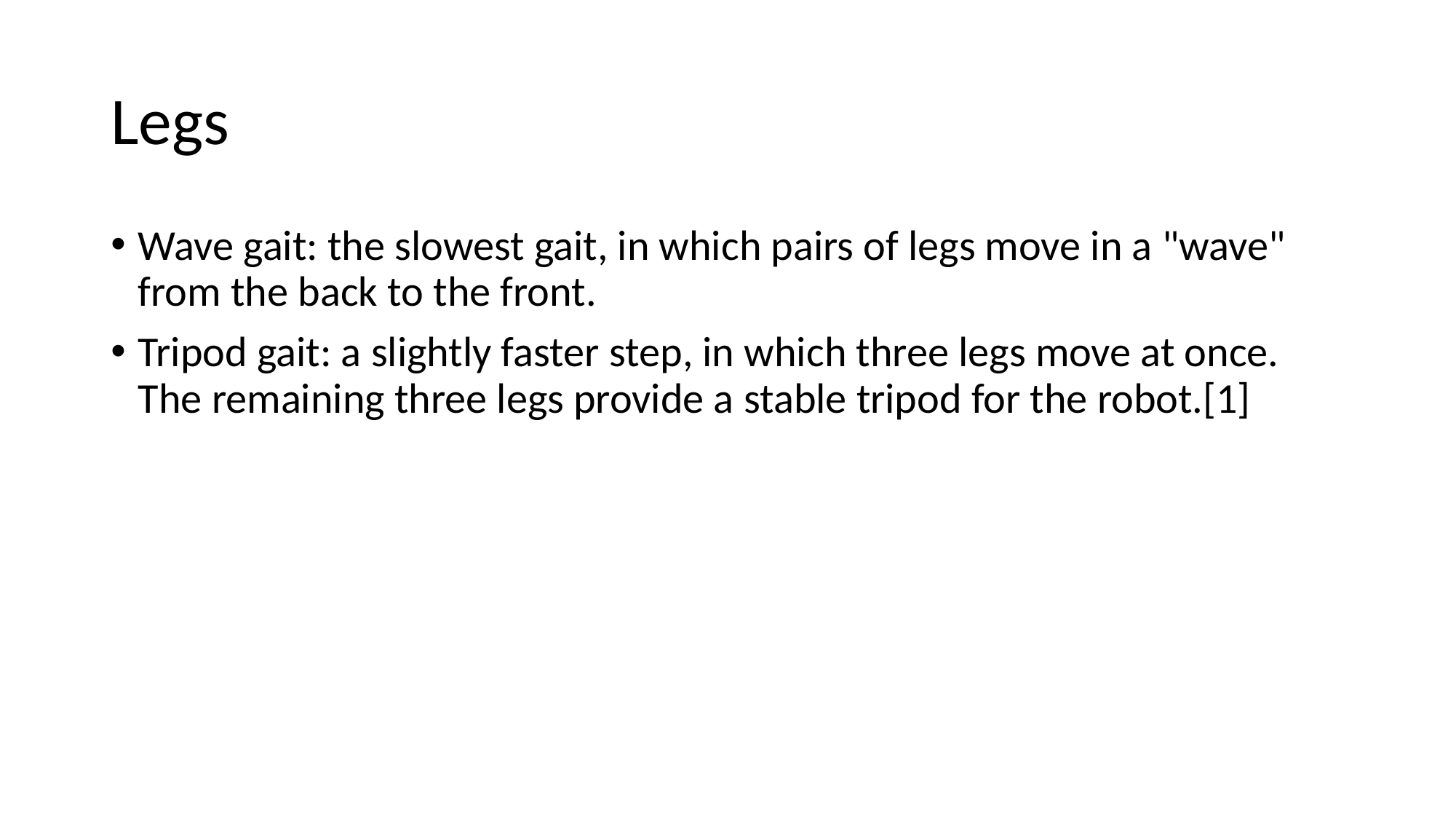

# Legs
Wave gait: the slowest gait, in which pairs of legs move in a "wave" from the back to the front.
Tripod gait: a slightly faster step, in which three legs move at once. The remaining three legs provide a stable tripod for the robot.[1]